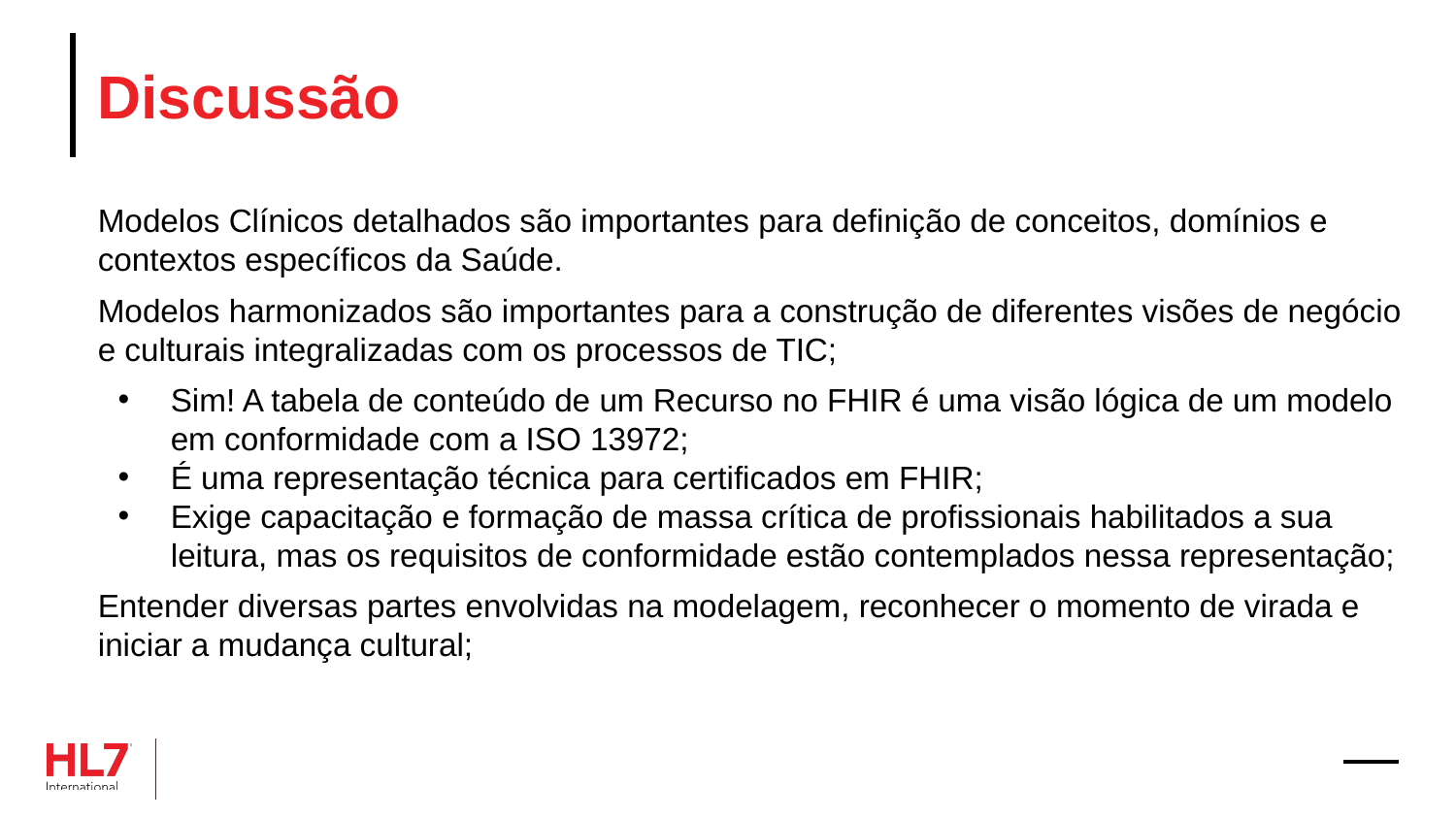

# Discussão
Modelos Clínicos detalhados são importantes para definição de conceitos, domínios e contextos específicos da Saúde.
Modelos harmonizados são importantes para a construção de diferentes visões de negócio e culturais integralizadas com os processos de TIC;
Sim! A tabela de conteúdo de um Recurso no FHIR é uma visão lógica de um modelo em conformidade com a ISO 13972;
É uma representação técnica para certificados em FHIR;
Exige capacitação e formação de massa crítica de profissionais habilitados a sua leitura, mas os requisitos de conformidade estão contemplados nessa representação;
Entender diversas partes envolvidas na modelagem, reconhecer o momento de virada e iniciar a mudança cultural;